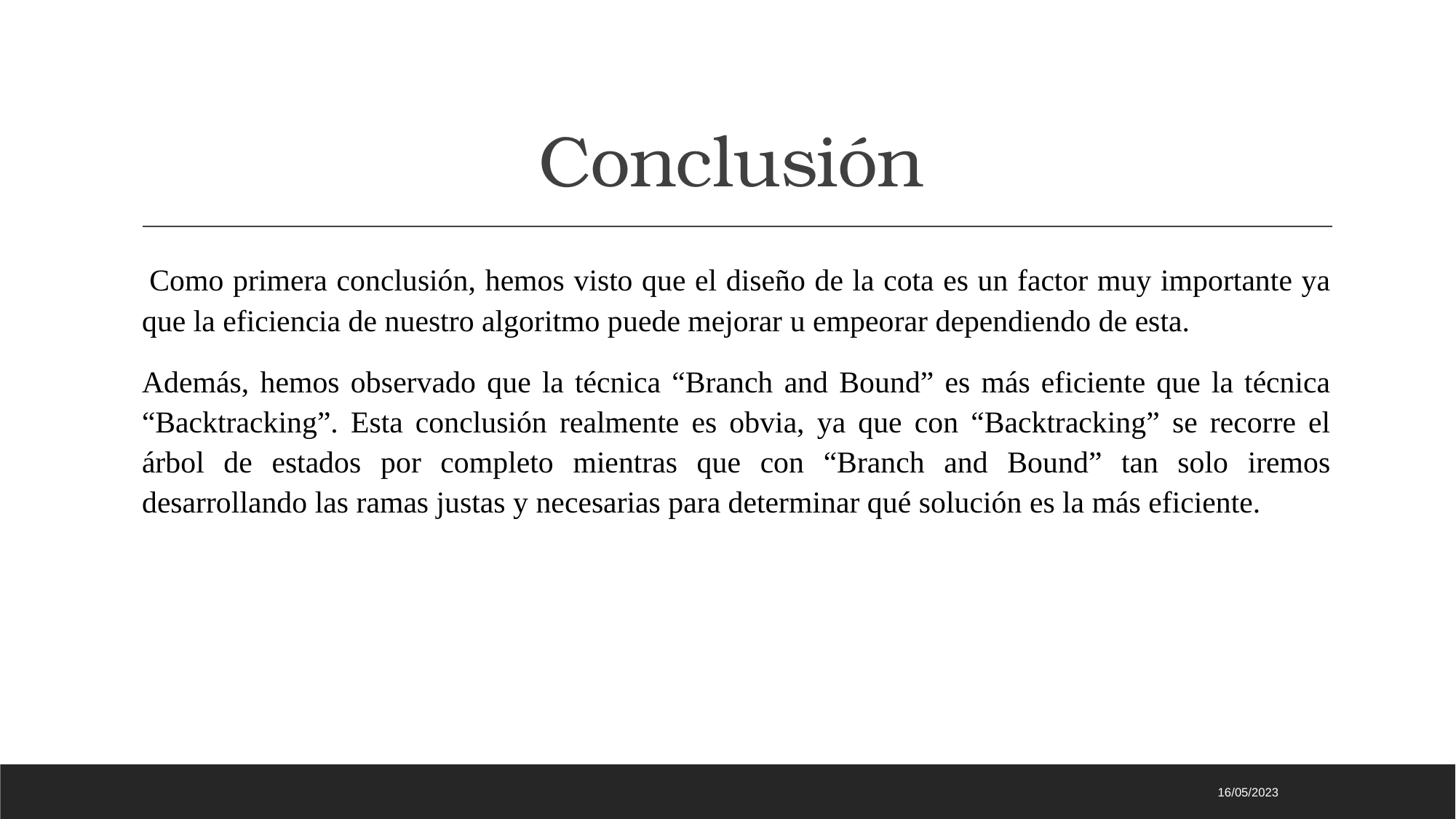

# Conclusión
 Como primera conclusión, hemos visto que el diseño de la cota es un factor muy importante ya que la eficiencia de nuestro algoritmo puede mejorar u empeorar dependiendo de esta.
Además, hemos observado que la técnica “Branch and Bound” es más eficiente que la técnica “Backtracking”. Esta conclusión realmente es obvia, ya que con “Backtracking” se recorre el árbol de estados por completo mientras que con “Branch and Bound” tan solo iremos desarrollando las ramas justas y necesarias para determinar qué solución es la más eficiente.

16/05/2023